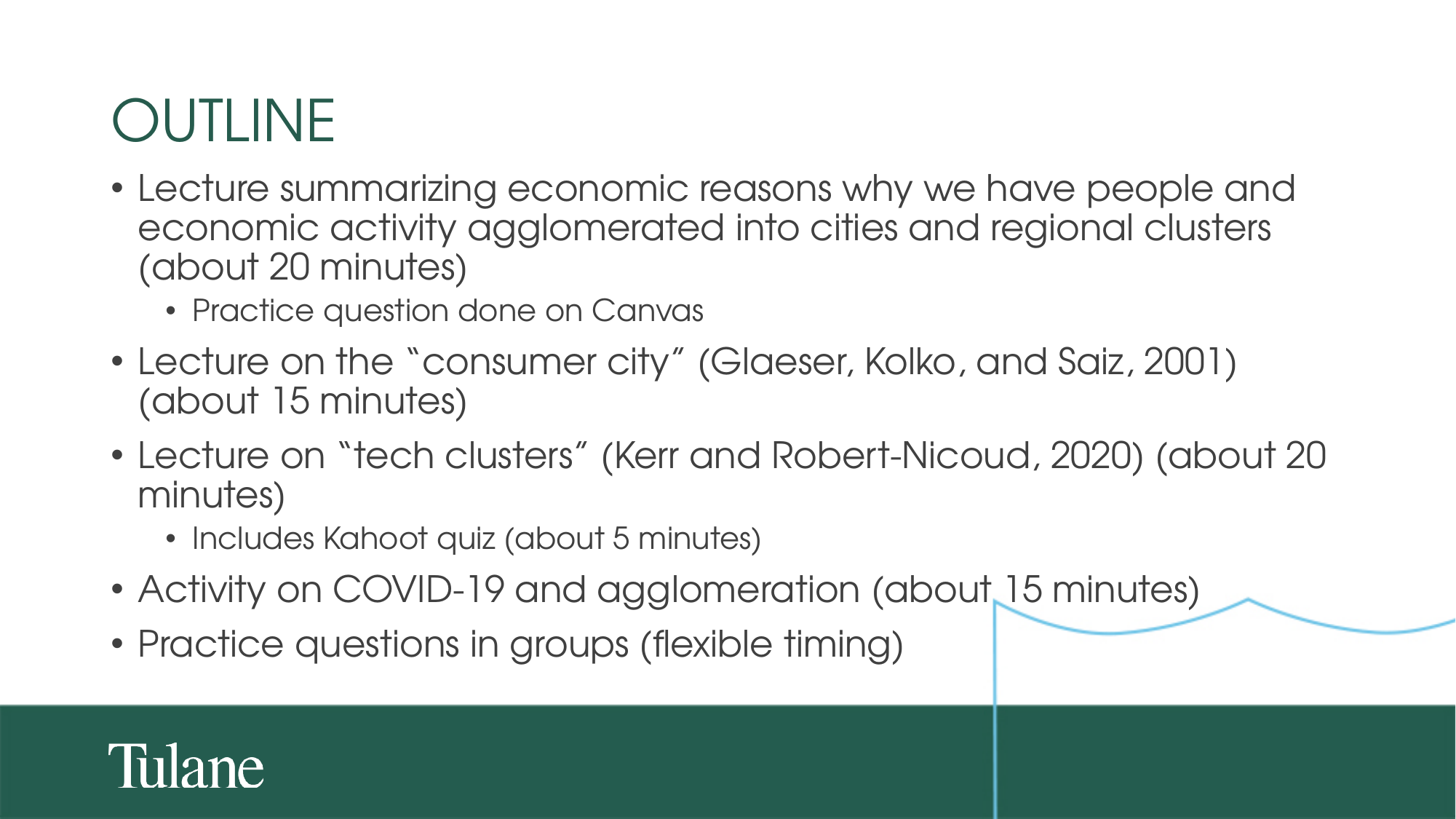

# Outline
Lecture summarizing economic reasons why we have people and economic activity agglomerated into cities and regional clusters (about 20 minutes)
Practice question done on Canvas
Lecture on the “consumer city” (Glaeser, Kolko, and Saiz, 2001) (about 15 minutes)
Lecture on “tech clusters” (Kerr and Robert-Nicoud, 2020) (about 20 minutes)
Includes Kahoot quiz (about 5 minutes)
Activity on COVID-19 and agglomeration (about 15 minutes)
Practice questions in groups (flexible timing)